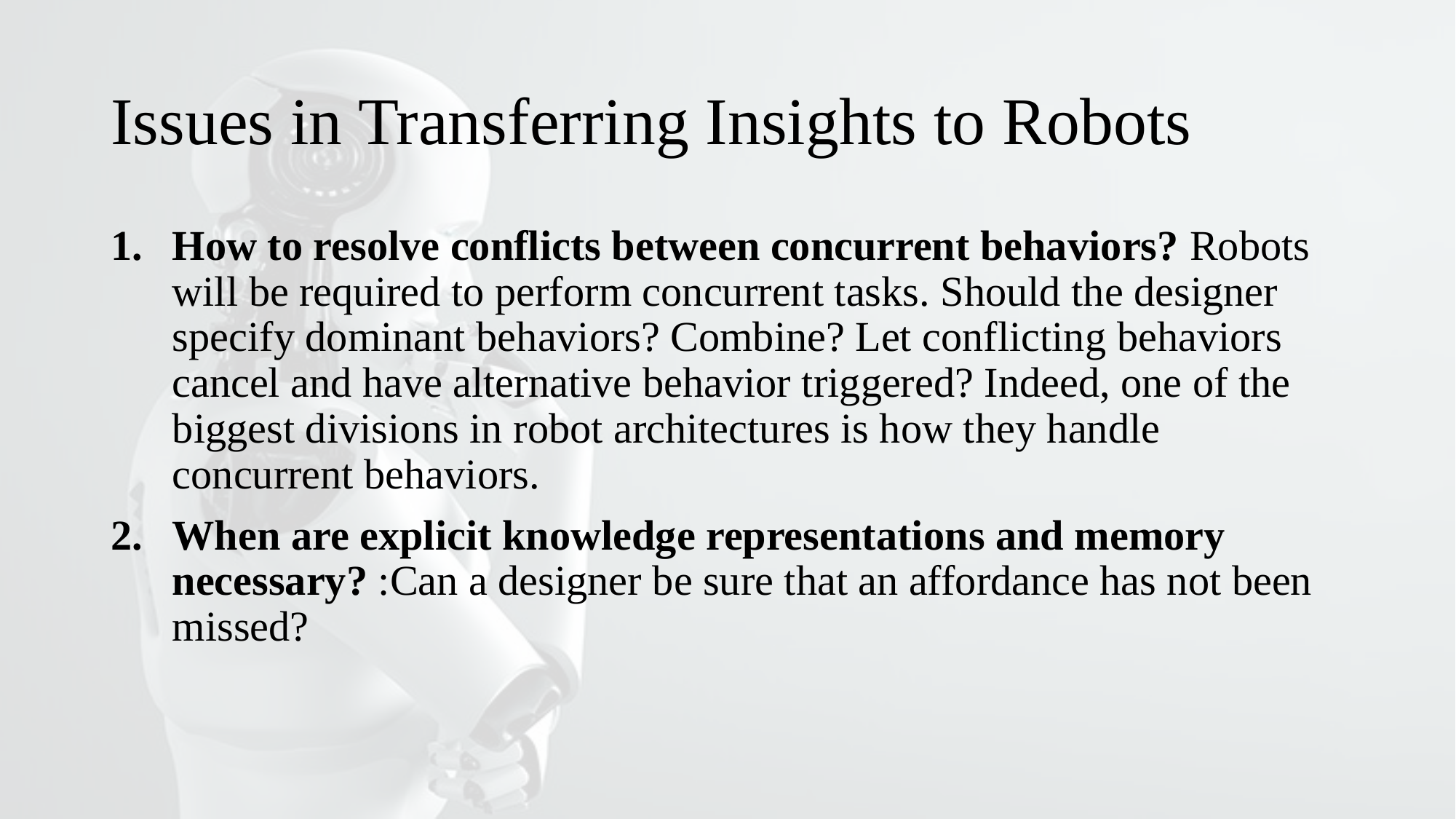

# Issues in Transferring Insights to Robots
How to resolve conflicts between concurrent behaviors? Robots will be required to perform concurrent tasks. Should the designer specify dominant behaviors? Combine? Let conflicting behaviors cancel and have alternative behavior triggered? Indeed, one of the biggest divisions in robot architectures is how they handle concurrent behaviors.
When are explicit knowledge representations and memory necessary? :Can a designer be sure that an affordance has not been missed?